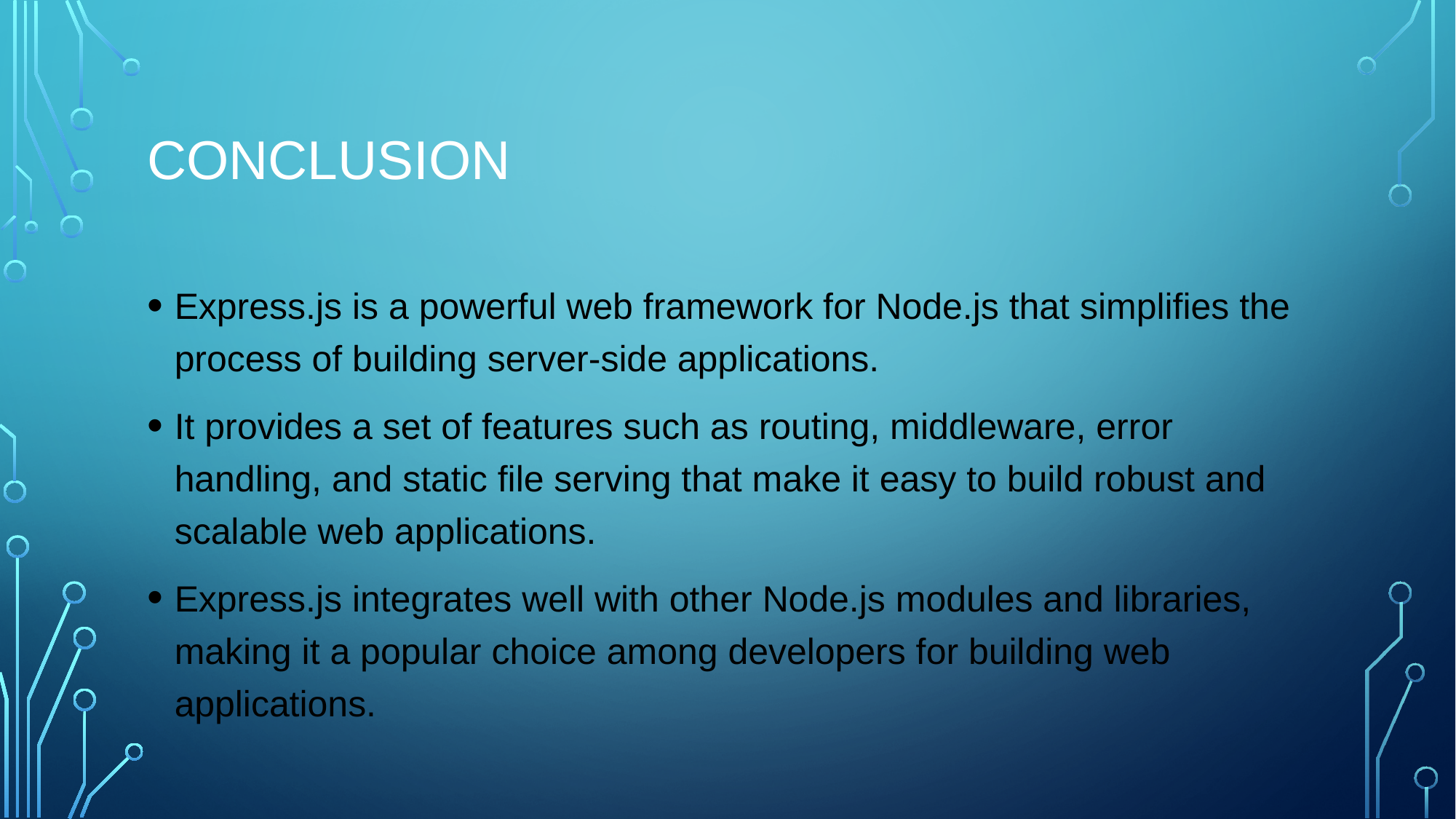

# conclusion
Express.js is a powerful web framework for Node.js that simplifies the process of building server-side applications.
It provides a set of features such as routing, middleware, error handling, and static file serving that make it easy to build robust and scalable web applications.
Express.js integrates well with other Node.js modules and libraries, making it a popular choice among developers for building web applications.